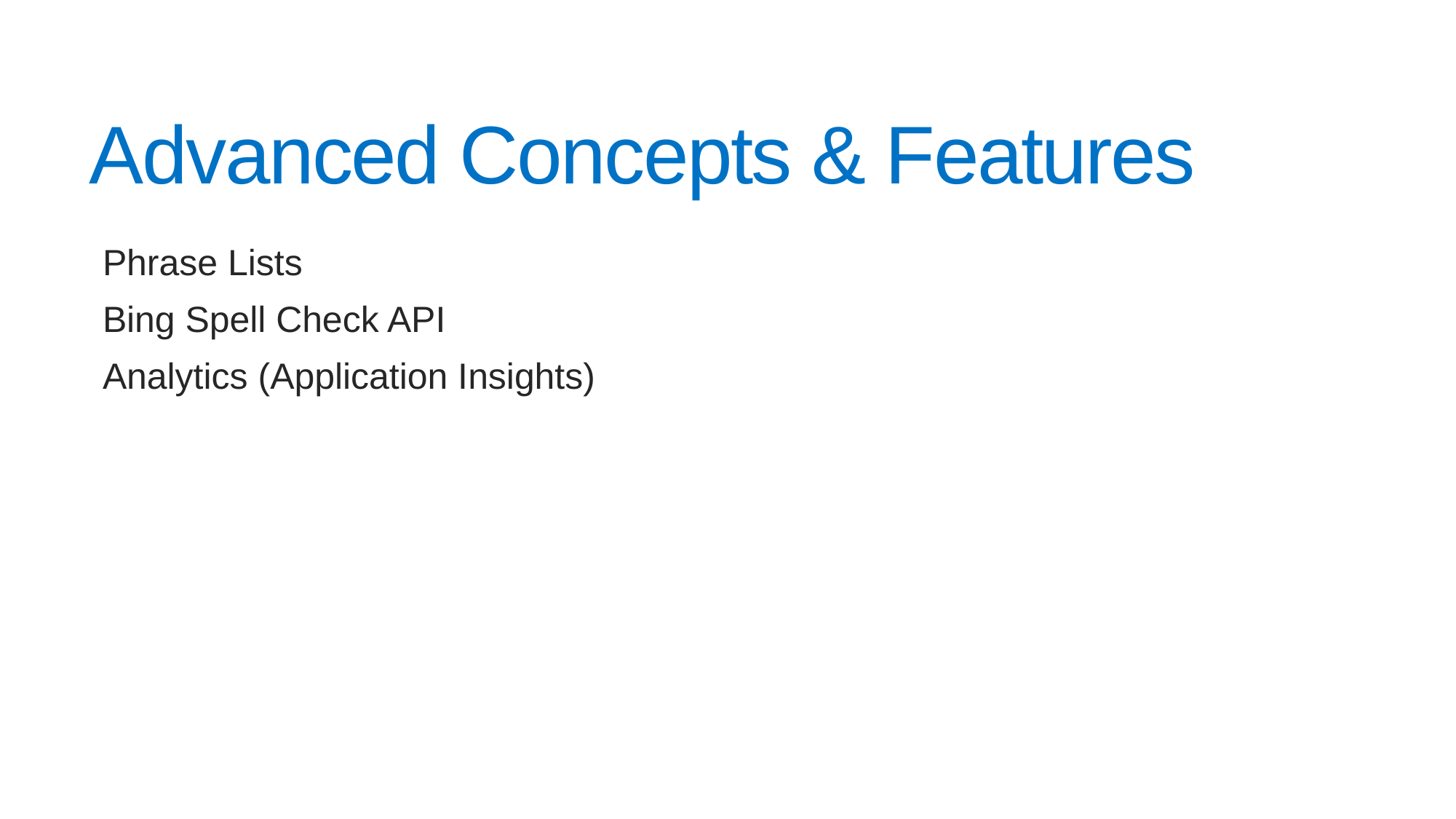

# Advanced Concepts & Features
Phrase Lists
Bing Spell Check API
Analytics (Application Insights)